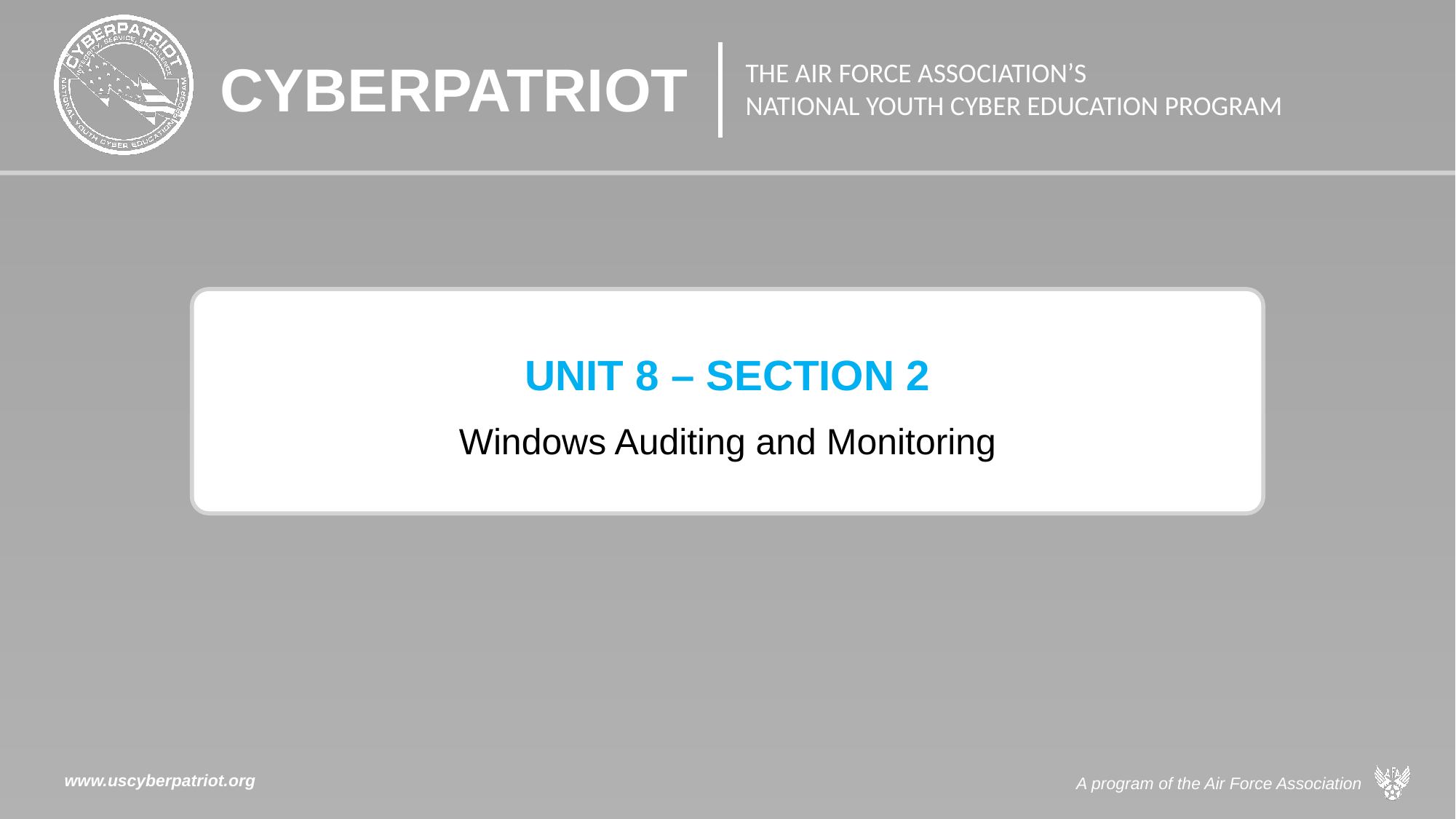

# UNIT 8 – SECTION 2 Windows Auditing and Monitoring